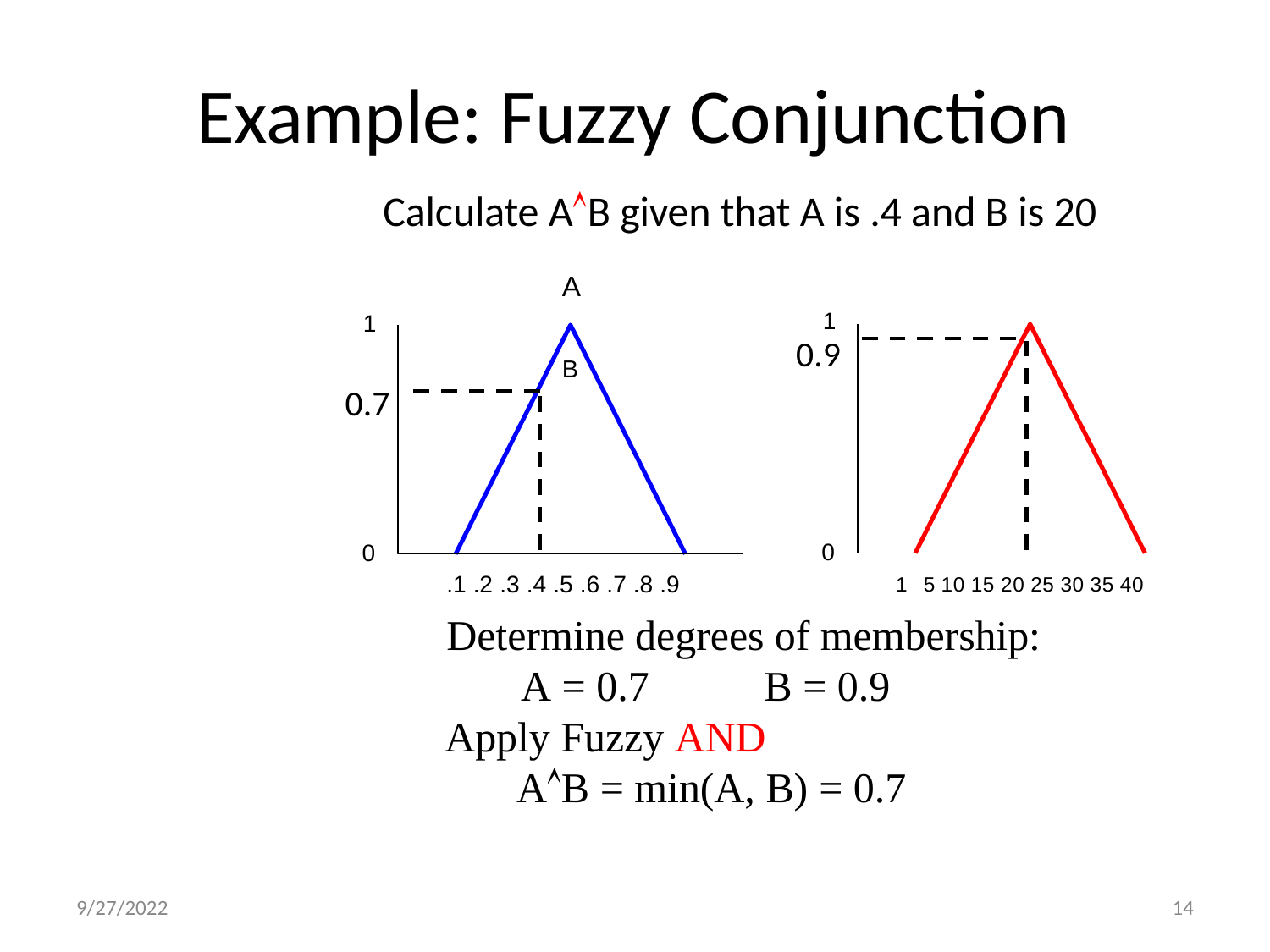

# Example: Fuzzy Conjunction
Calculate A∧B given that A is .4 and B is 20
A	B
1
0.9
1

0.7

0
0
.1 .2 .3 .4 .5 .6 .7 .8 .9	1 5 10 15 20 25 30 35 40
Determine degrees of membership:  A = 0.7	B = 0.9
Apply Fuzzy AND
A∧B = min(A, B) = 0.7
9/27/2022
14